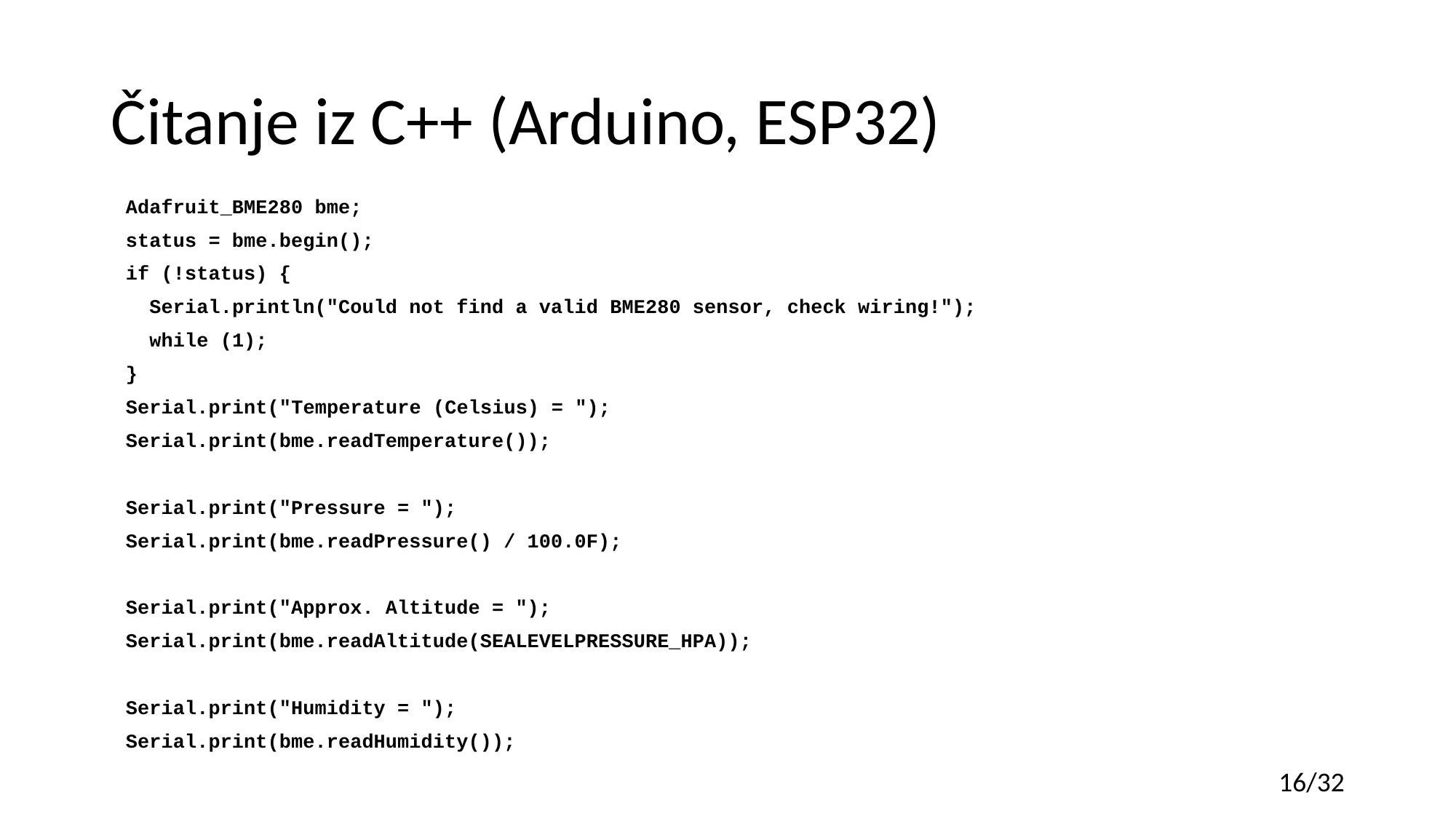

# Čitanje iz C++ (Arduino, ESP32)
Adafruit_BME280 bme;
status = bme.begin();
if (!status) {
  Serial.println("Could not find a valid BME280 sensor, check wiring!");
  while (1);
}
Serial.print("Temperature (Celsius) = ");
Serial.print(bme.readTemperature());

Serial.print("Pressure = ");
Serial.print(bme.readPressure() / 100.0F);

Serial.print("Approx. Altitude = ");
Serial.print(bme.readAltitude(SEALEVELPRESSURE_HPA));

Serial.print("Humidity = ");
Serial.print(bme.readHumidity());